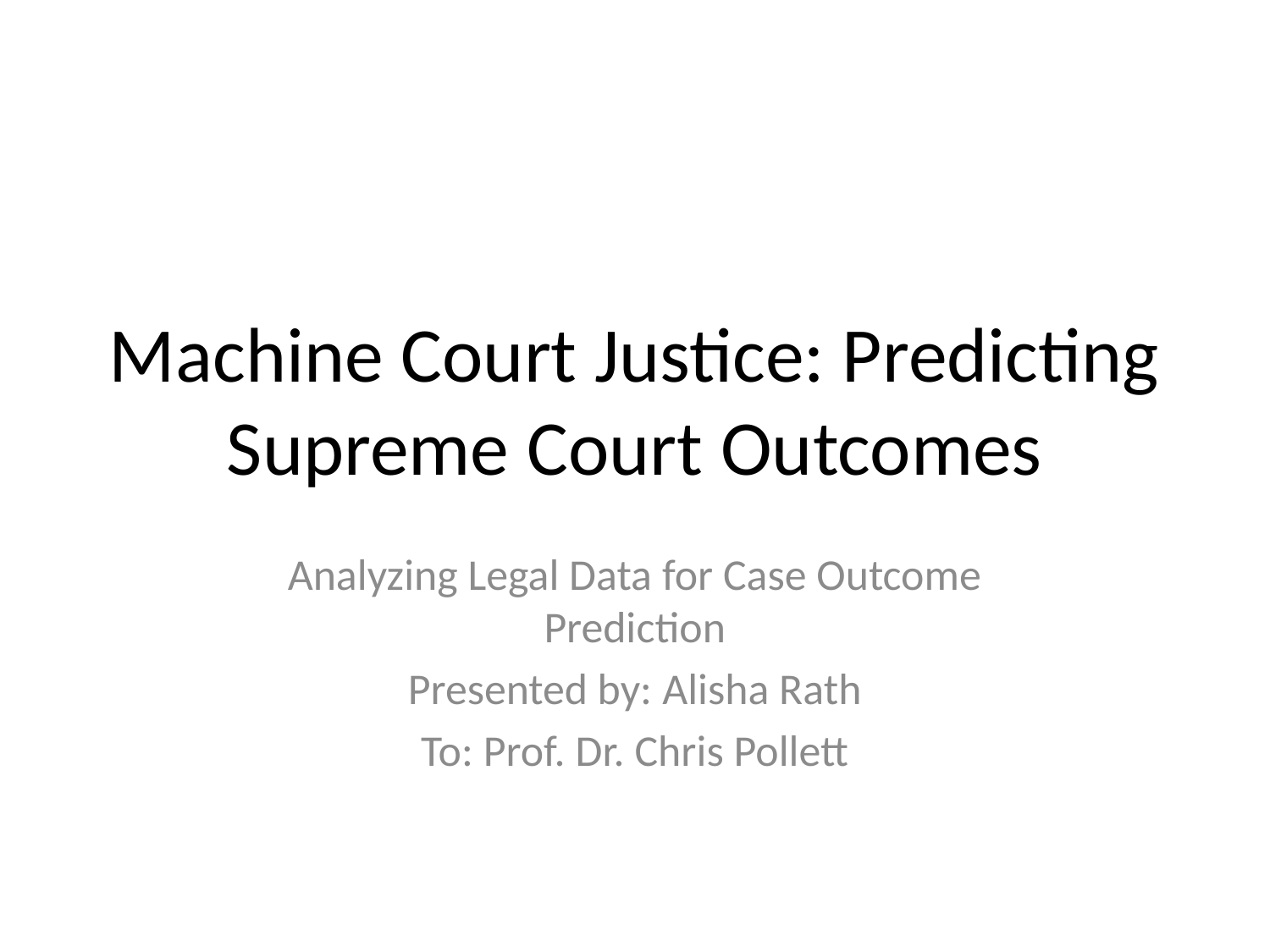

# Machine Court Justice: Predicting Supreme Court Outcomes
Analyzing Legal Data for Case Outcome Prediction
Presented by: Alisha Rath
To: Prof. Dr. Chris Pollett